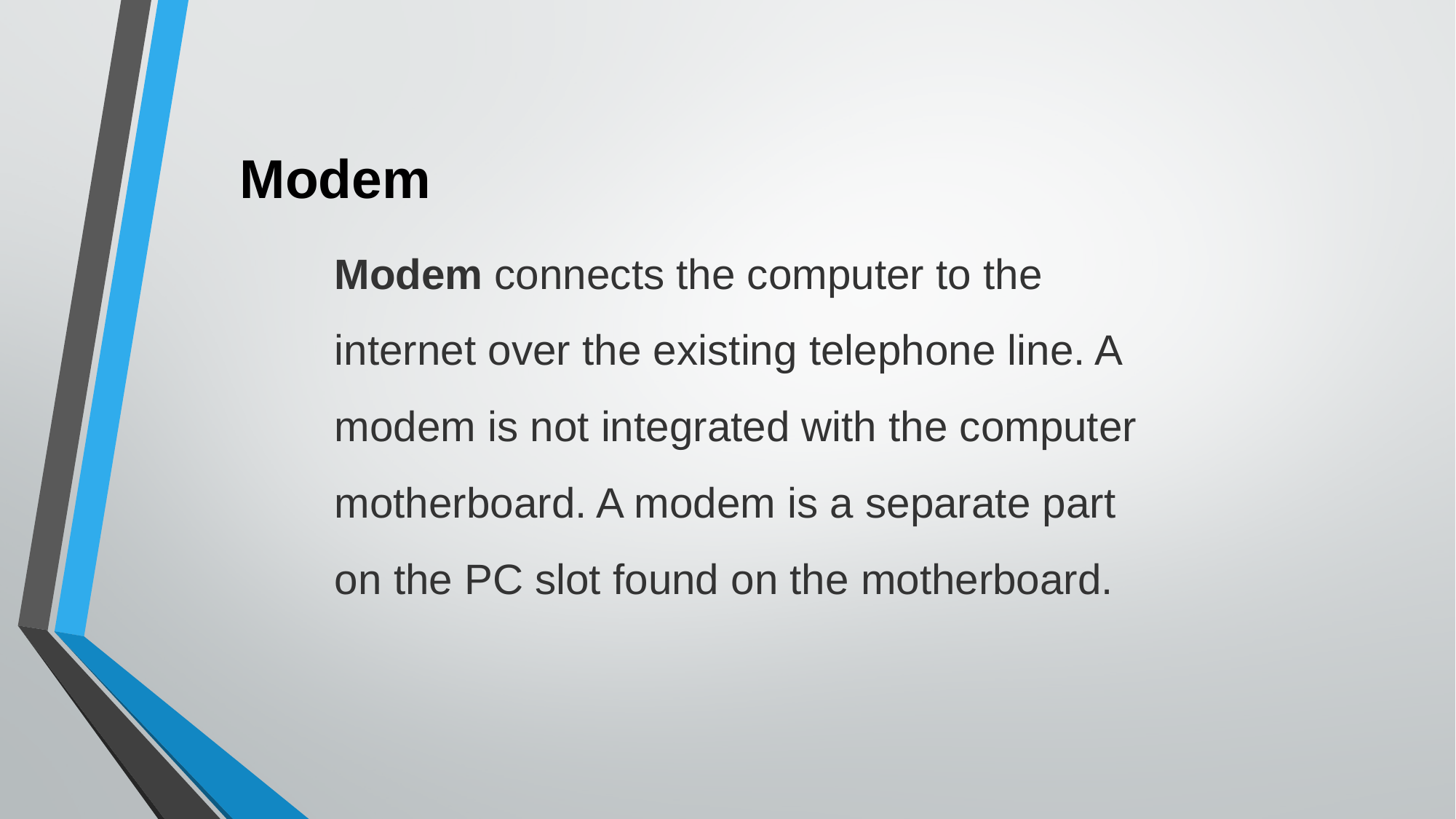

Modem
Modem connects the computer to the internet over the existing telephone line. A modem is not integrated with the computer motherboard. A modem is a separate part on the PC slot found on the motherboard.